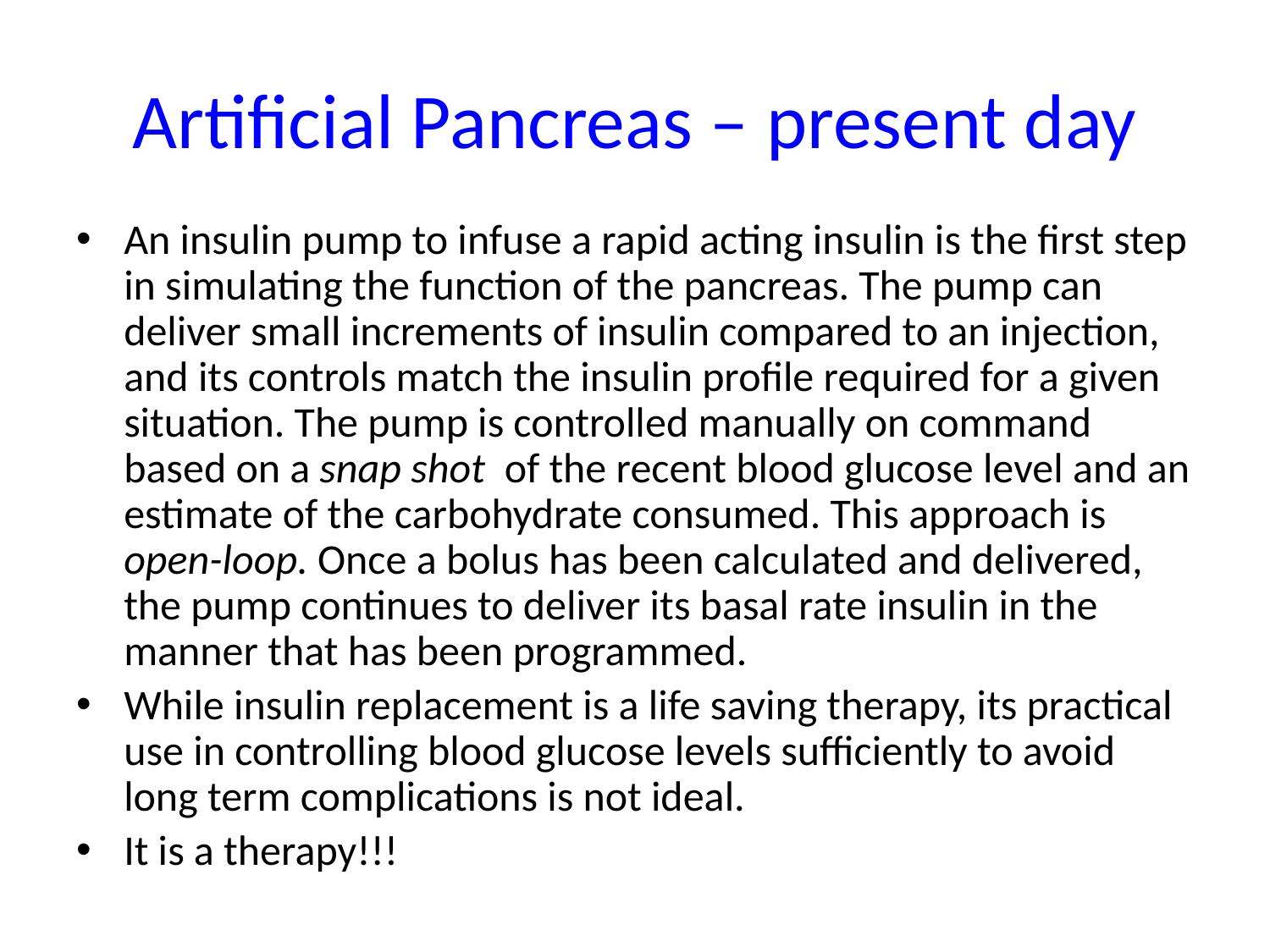

# Artificial Pancreas – present day
An insulin pump to infuse a rapid acting insulin is the first step in simulating the function of the pancreas. The pump can deliver small increments of insulin compared to an injection, and its controls match the insulin profile required for a given situation. The pump is controlled manually on command based on a snap shot  of the recent blood glucose level and an estimate of the carbohydrate consumed. This approach is open-loop. Once a bolus has been calculated and delivered, the pump continues to deliver its basal rate insulin in the manner that has been programmed.
While insulin replacement is a life saving therapy, its practical use in controlling blood glucose levels sufficiently to avoid long term complications is not ideal.
It is a therapy!!!